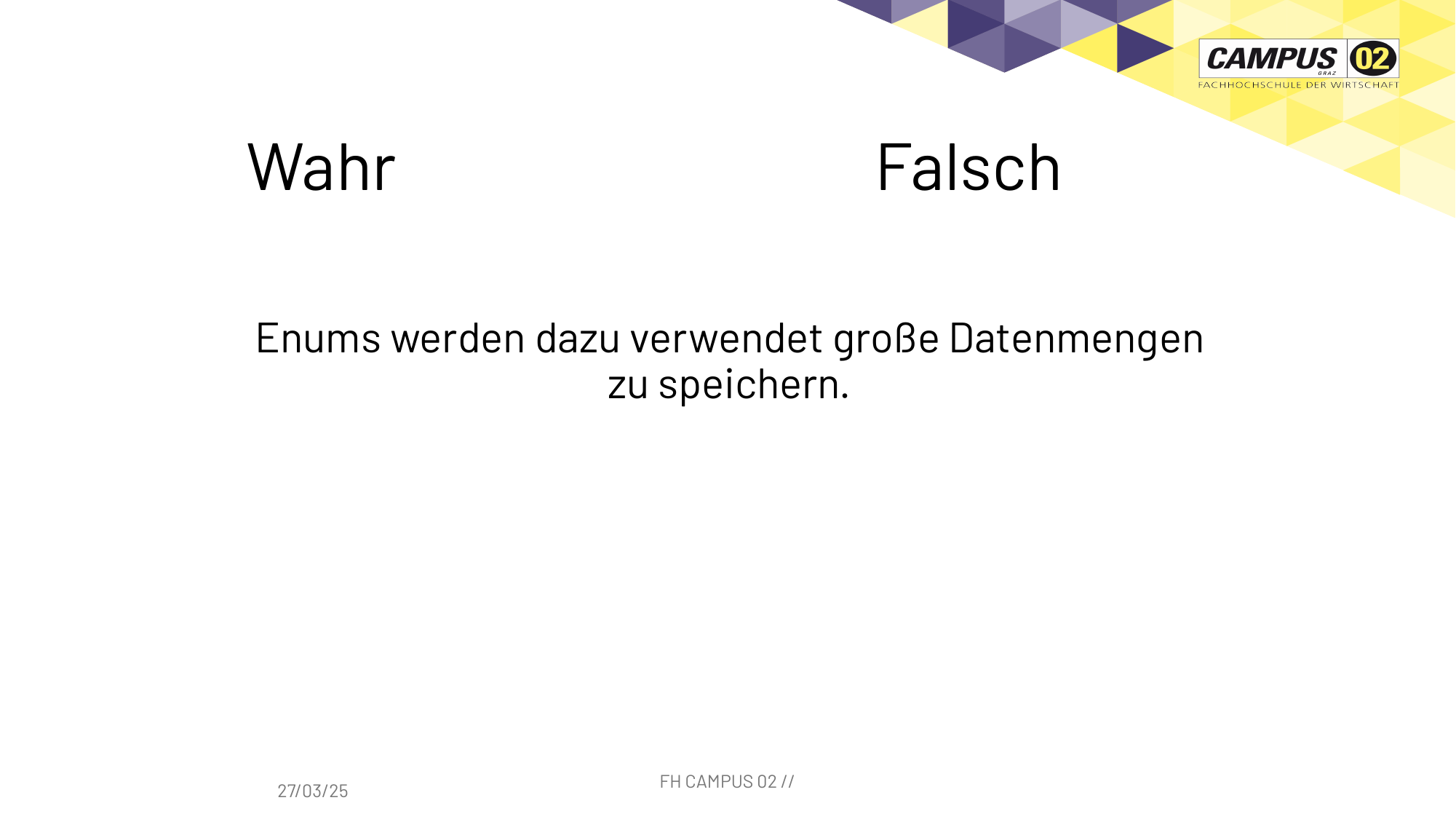

# Wahr                                    Falsch
Enums werden dazu verwendet große Datenmengen zu speichern.
FH CAMPUS 02 //
27/03/25